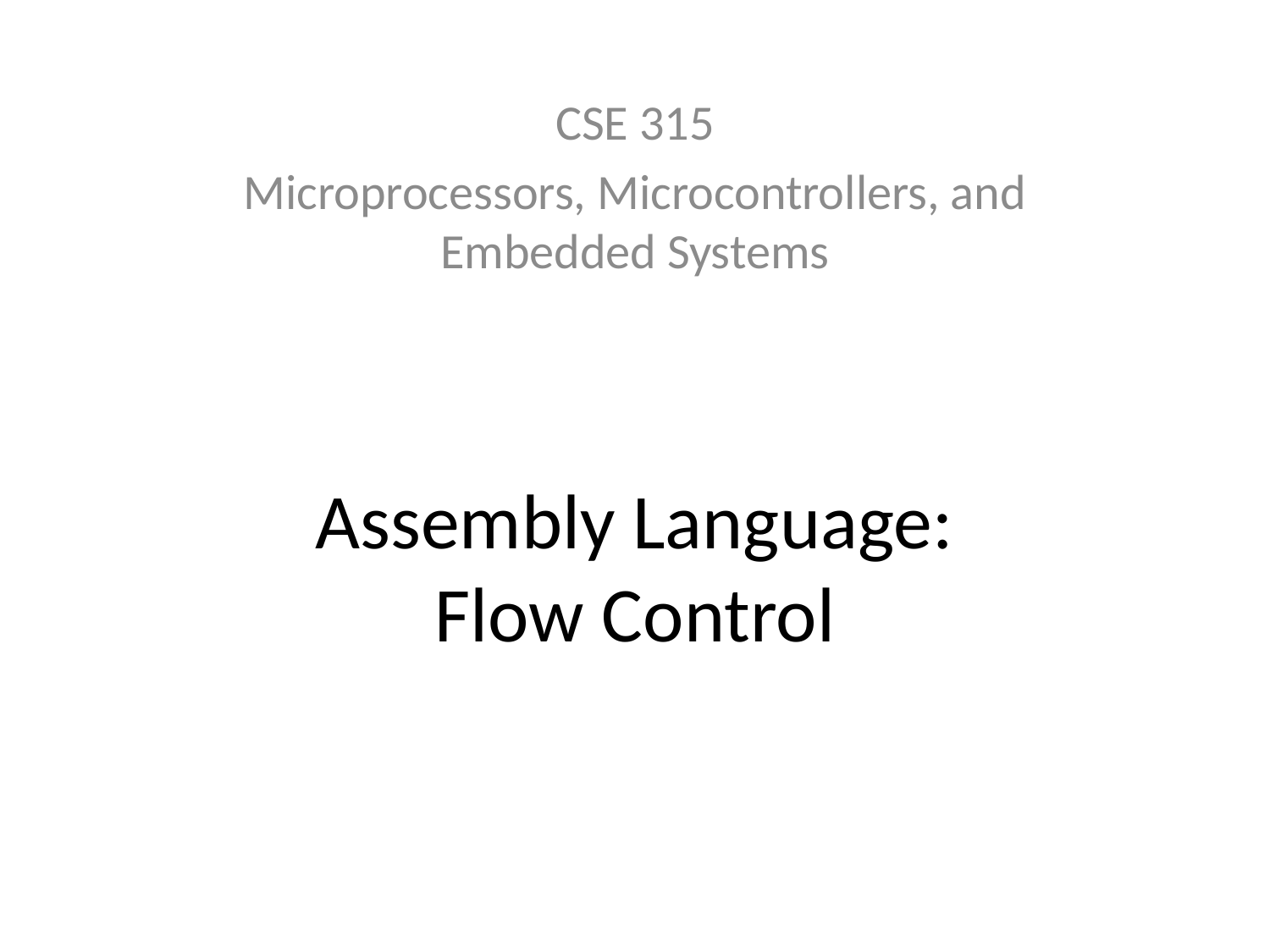

CSE 315
Microprocessors, Microcontrollers, and Embedded Systems
# Assembly Language: Flow Control